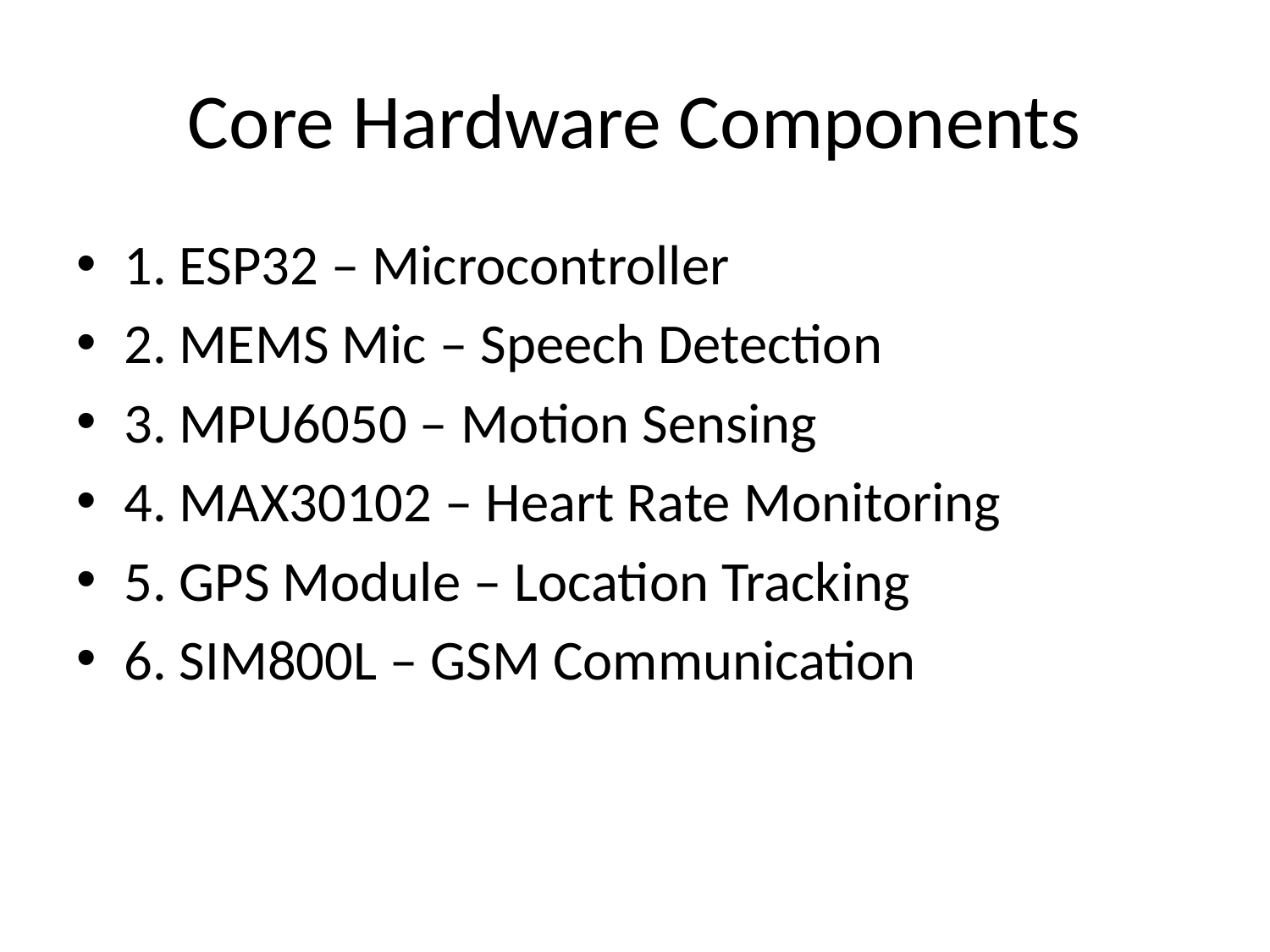

# Core Hardware Components
1. ESP32 – Microcontroller
2. MEMS Mic – Speech Detection
3. MPU6050 – Motion Sensing
4. MAX30102 – Heart Rate Monitoring
5. GPS Module – Location Tracking
6. SIM800L – GSM Communication